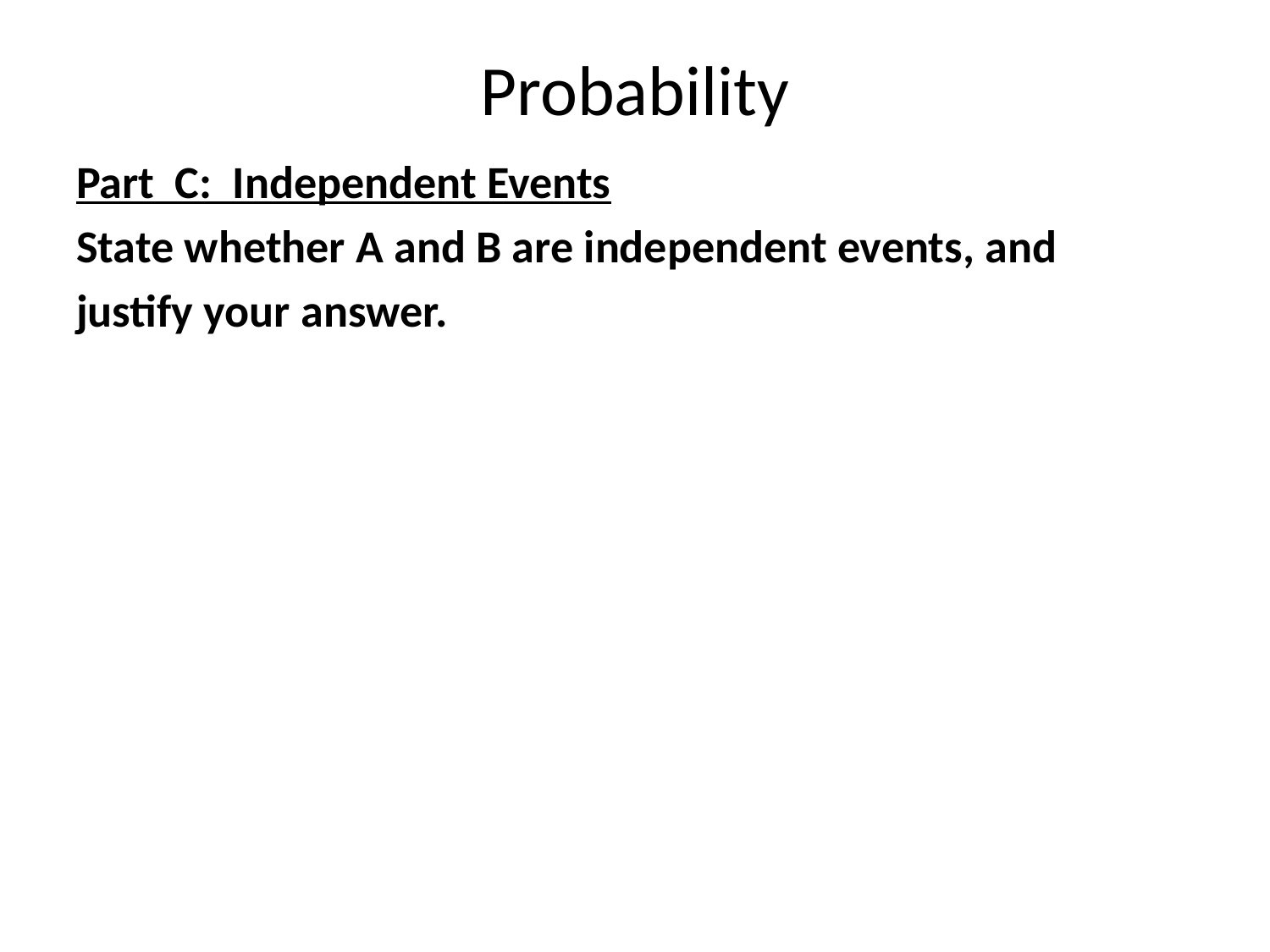

# Probability
Part  C:  Independent Events
State whether A and B are independent events, and
justify your answer.